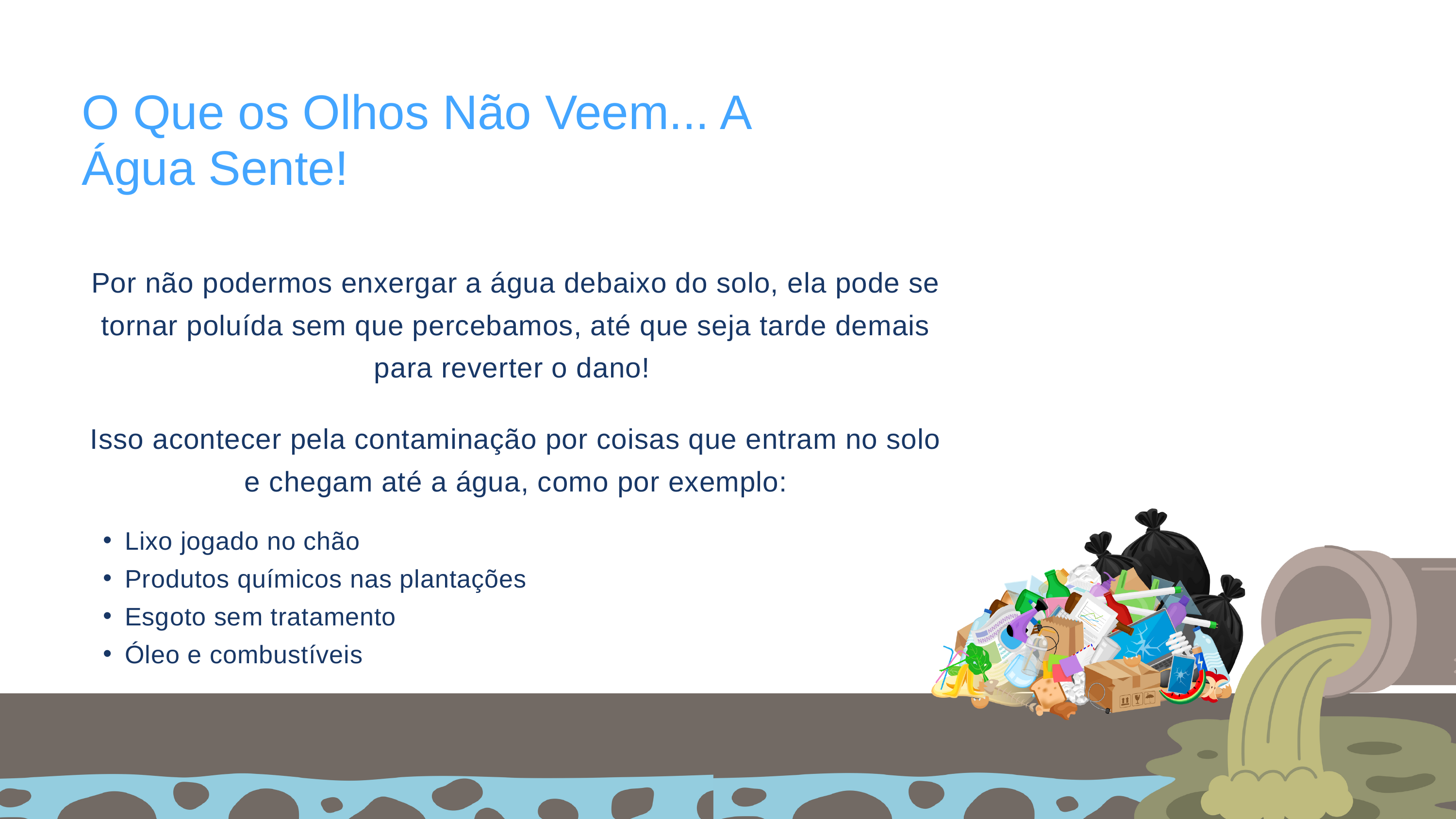

O Que os Olhos Não Veem... A Água Sente!
Por não podermos enxergar a água debaixo do solo, ela pode se tornar poluída sem que percebamos, até que seja tarde demais para reverter o dano!

Isso acontecer pela contaminação por coisas que entram no solo e chegam até a água, como por exemplo:

Lixo jogado no chão
Produtos químicos nas plantações
Esgoto sem tratamento
Óleo e combustíveis